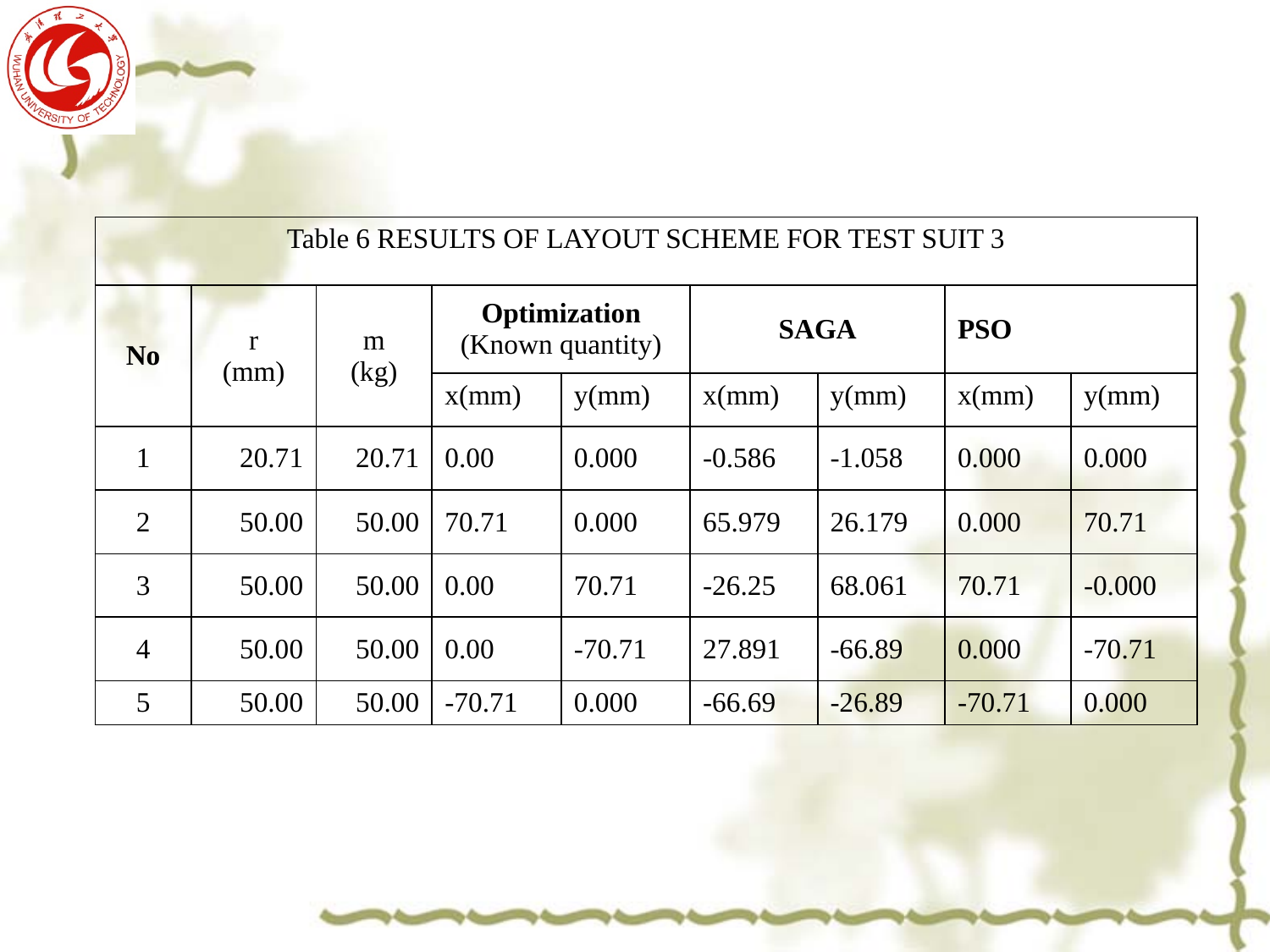

| Table 6 RESULTS OF LAYOUT SCHEME FOR TEST SUIT 3 |  |  |  |  |  |  |  |  |
| --- | --- | --- | --- | --- | --- | --- | --- | --- |
| No | r (mm) | m (kg) | Optimization (Known quantity) |  | SAGA |  | PSO |  |
|  |  |  | x(mm) | y(mm) | x(mm) | y(mm) | x(mm) | y(mm) |
| 1 | 20.71 | 20.71 | 0.00 | 0.000 | -0.586 | -1.058 | 0.000 | 0.000 |
| 2 | 50.00 | 50.00 | 70.71 | 0.000 | 65.979 | 26.179 | 0.000 | 70.71 |
| 3 | 50.00 | 50.00 | 0.00 | 70.71 | -26.25 | 68.061 | 70.71 | -0.000 |
| 4 | 50.00 | 50.00 | 0.00 | -70.71 | 27.891 | -66.89 | 0.000 | -70.71 |
| 5 | 50.00 | 50.00 | -70.71 | 0.000 | -66.69 | -26.89 | -70.71 | 0.000 |